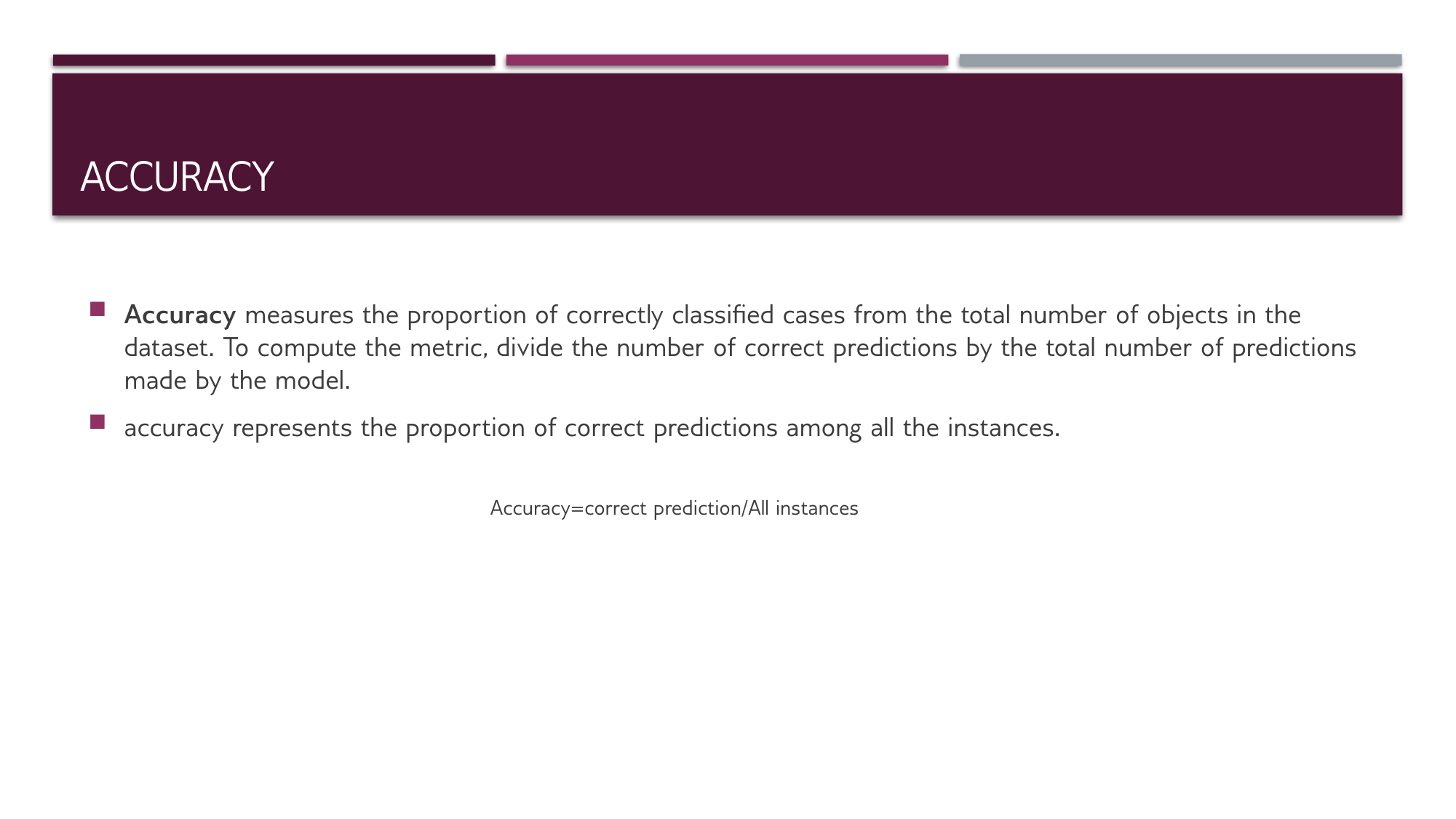

# Accuracy
Accuracy measures the proportion of correctly classified cases from the total number of objects in the dataset. To compute the metric, divide the number of correct predictions by the total number of predictions made by the model.
accuracy represents the proportion of correct predictions among all the instances.

			Accuracy=correct prediction/All instances